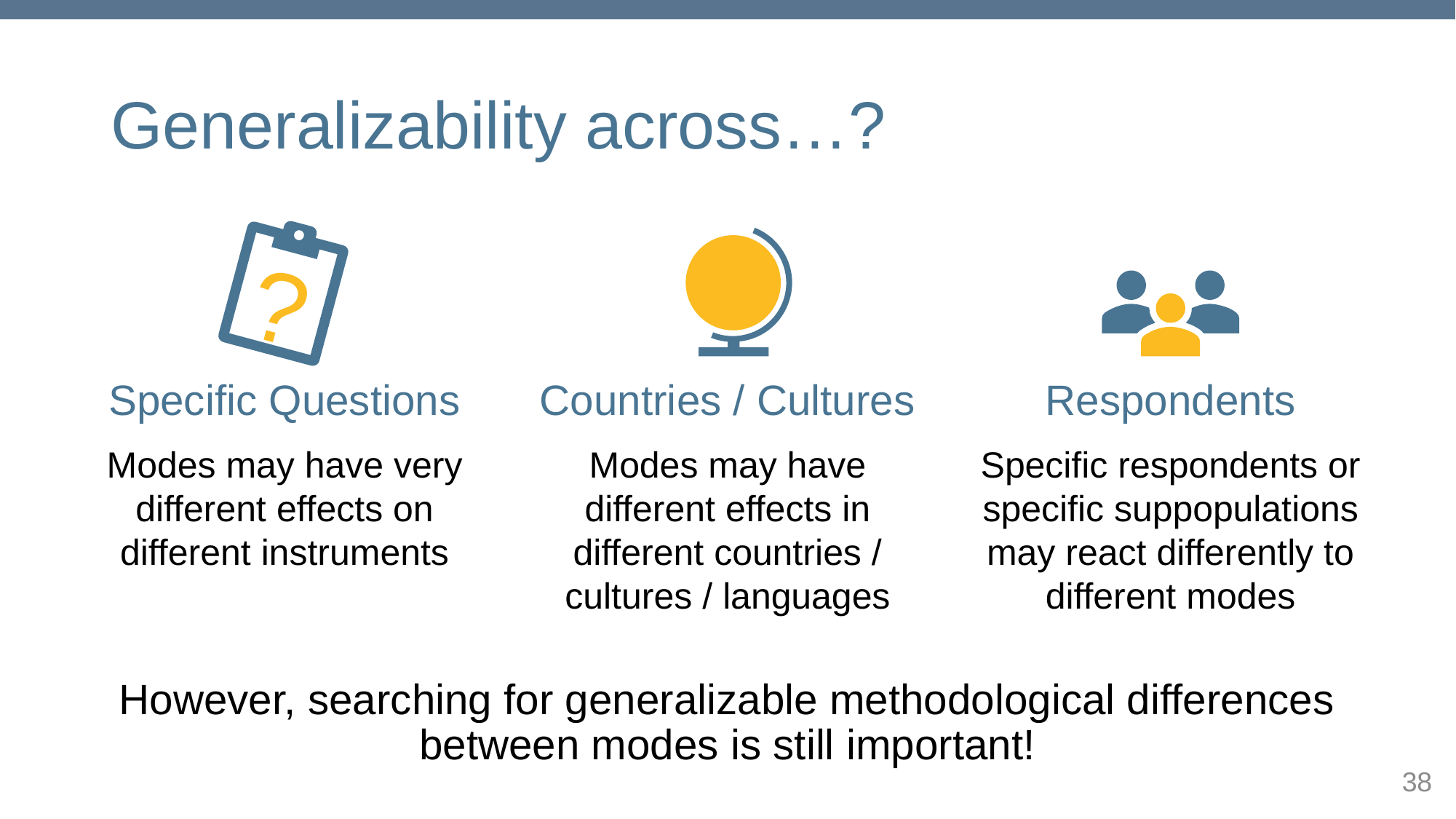

# Generalizability across…?
?

Specific Questions
Modes may have very different effects on different instruments
Countries / Cultures
Modes may have different effects in different countries / cultures / languages
Respondents
Specific respondents or specific suppopulations may react differently to different modes
However, searching for generalizable methodological differences between modes is still important!
38